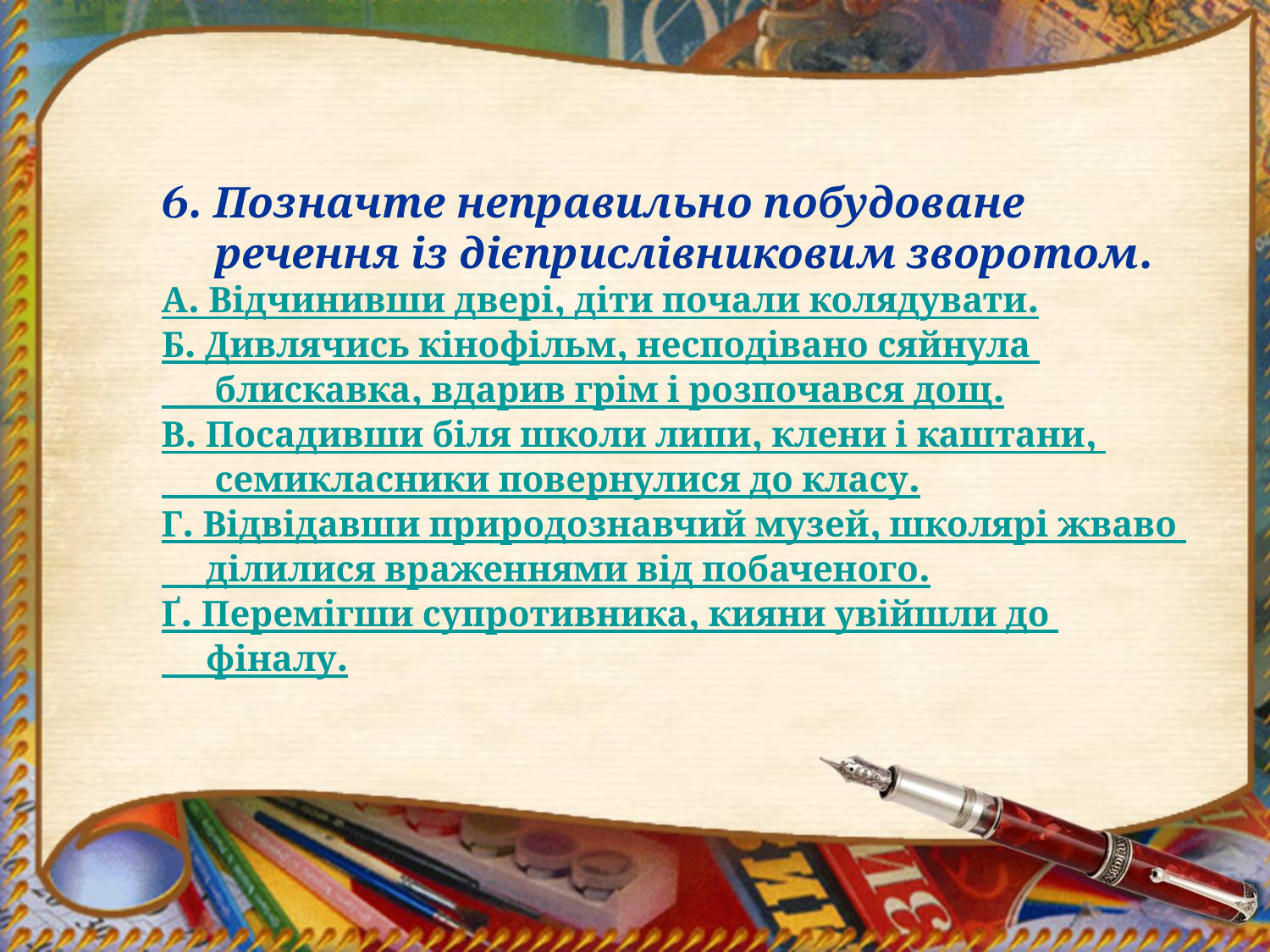

6. Позначте неправильно побудоване
     речення із дієприслівниковим зворотом.
А. Відчинивши двері, діти почали колядувати.
Б. Дивлячись кінофільм, несподівано сяйнула
      блискавка, вдарив грім і розпочався дощ.
В. Посадивши біля школи липи, клени і каштани,
      семикласники повернулися до класу.
Г. Відвідавши природознавчий музей, школярі жваво
     ділилися враженнями від побаченого.
Ґ. Перемігши супротивника, кияни увійшли до
     фіналу.